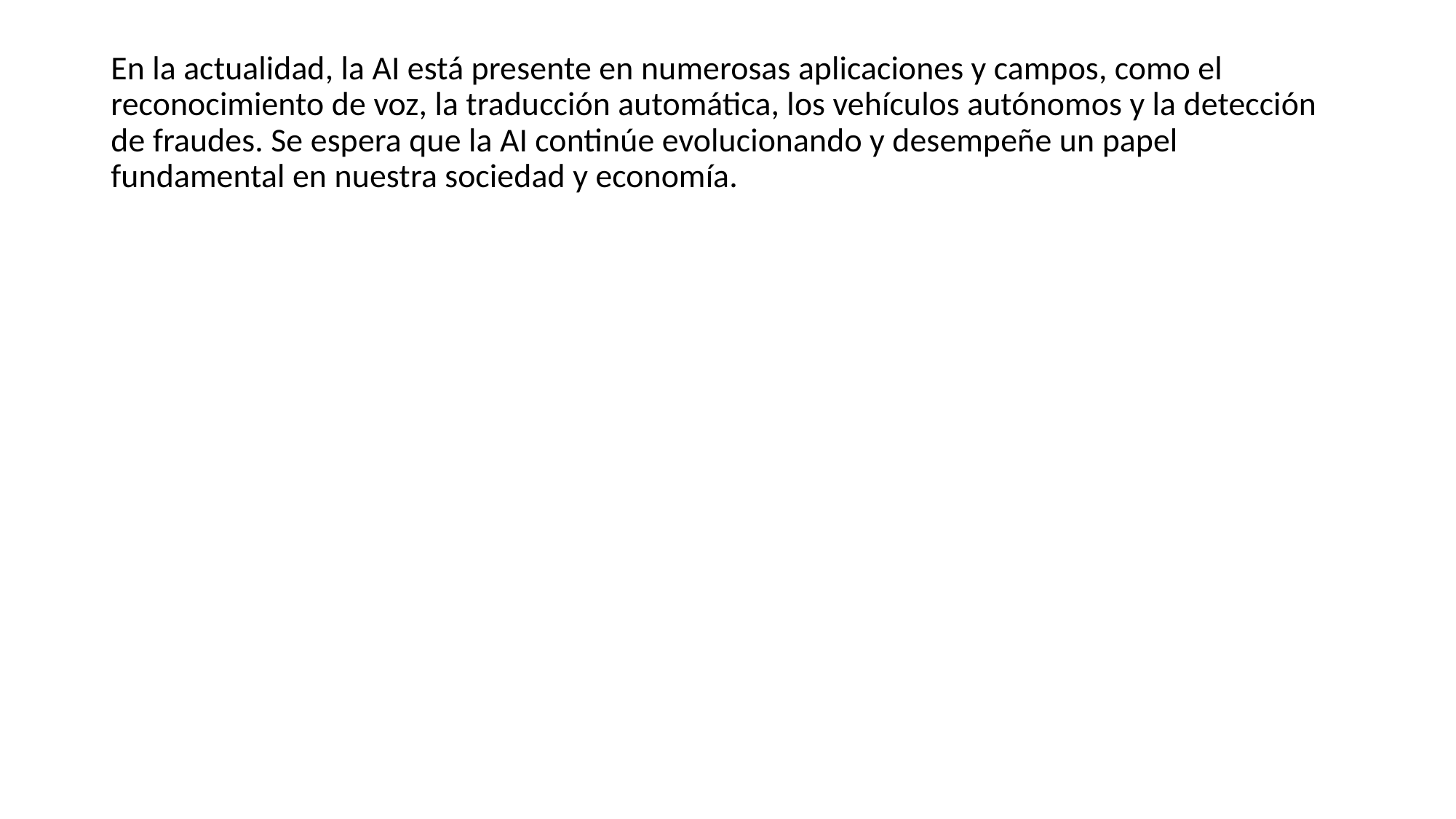

# En la actualidad, la AI está presente en numerosas aplicaciones y campos, como el reconocimiento de voz, la traducción automática, los vehículos autónomos y la detección de fraudes. Se espera que la AI continúe evolucionando y desempeñe un papel fundamental en nuestra sociedad y economía.